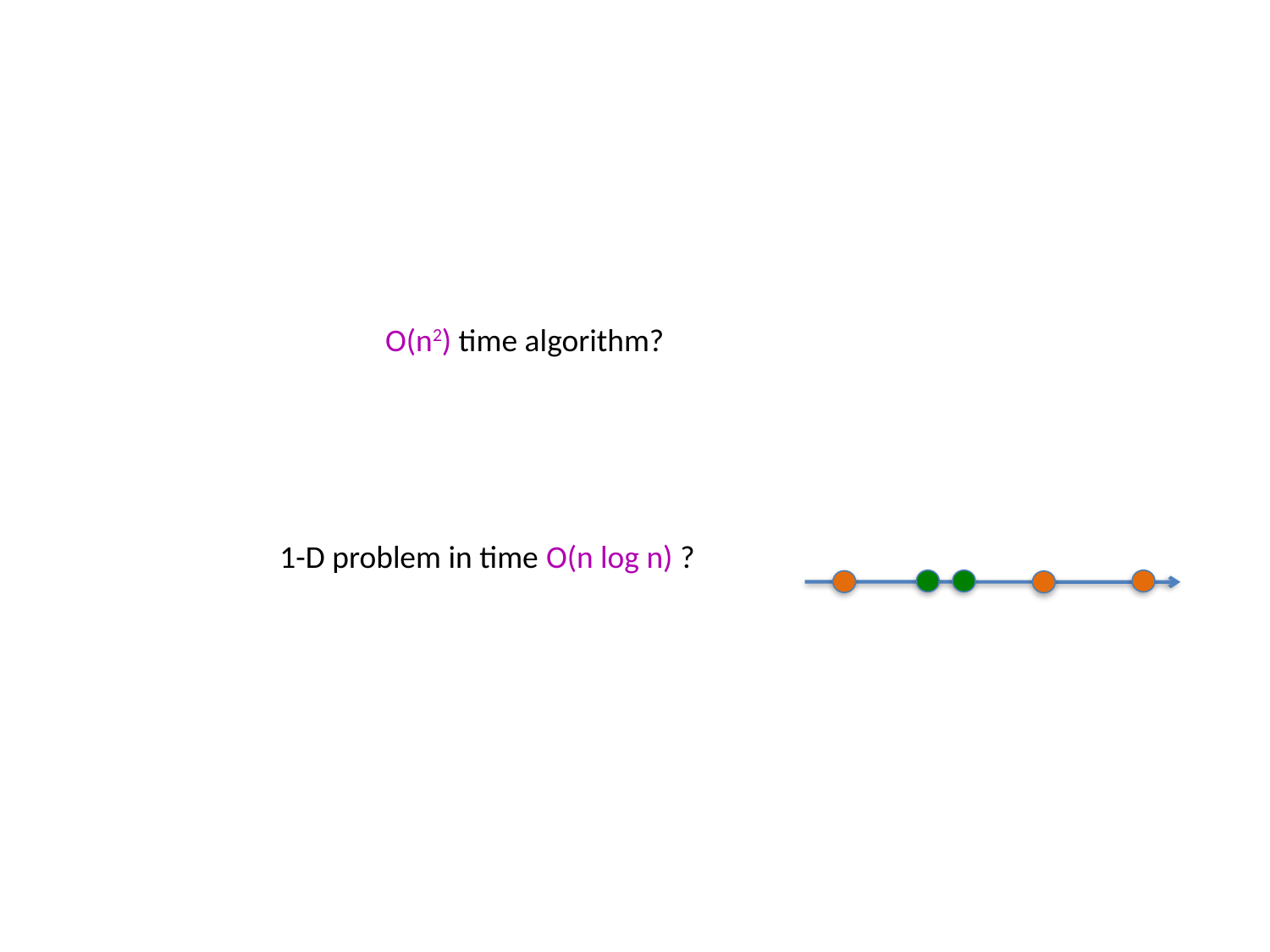

#
O(n2) time algorithm?
1-D problem in time O(n log n) ?